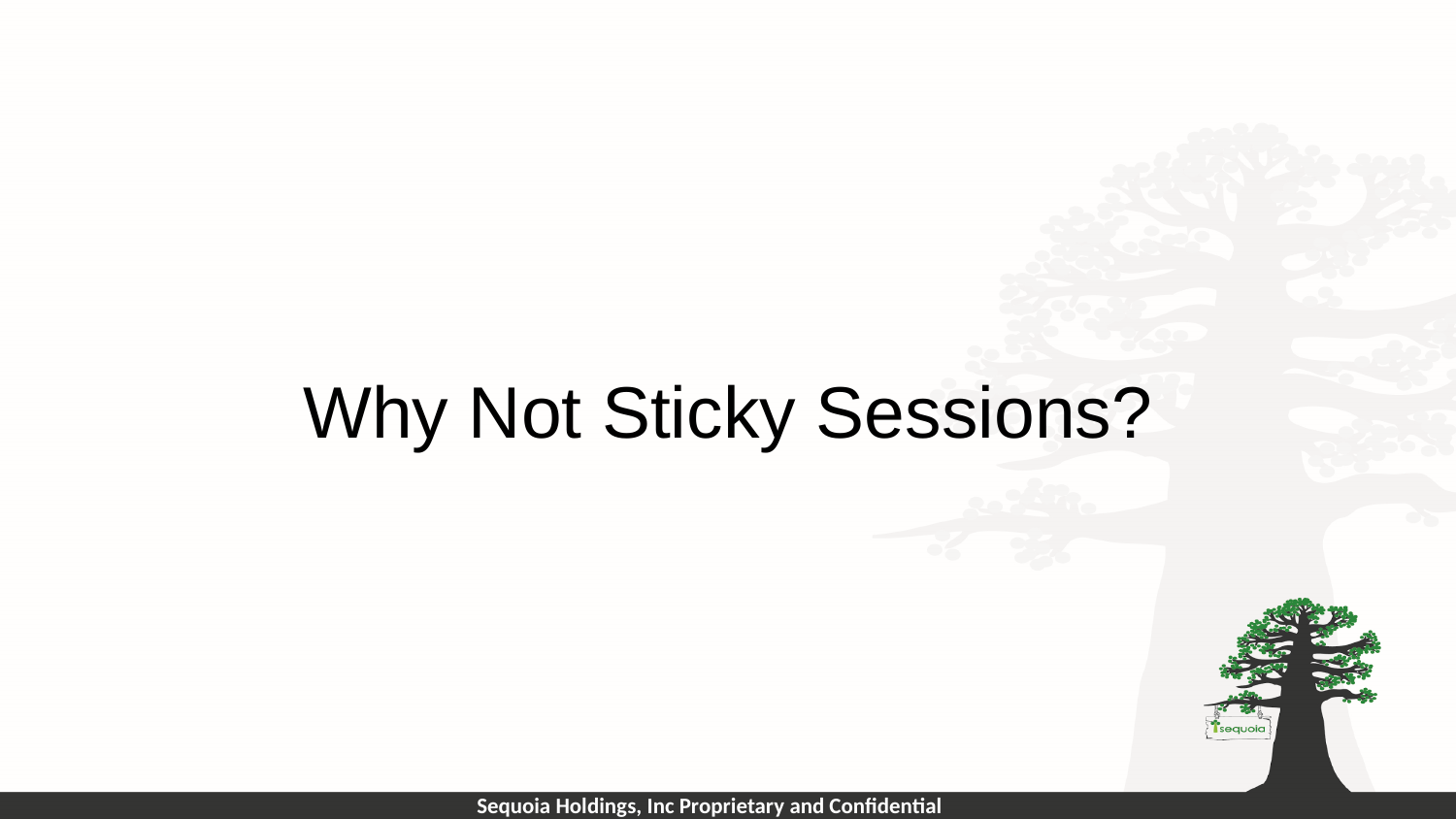

# Why Not Sticky Sessions?
Sequoia Holdings, Inc Proprietary and Confidential